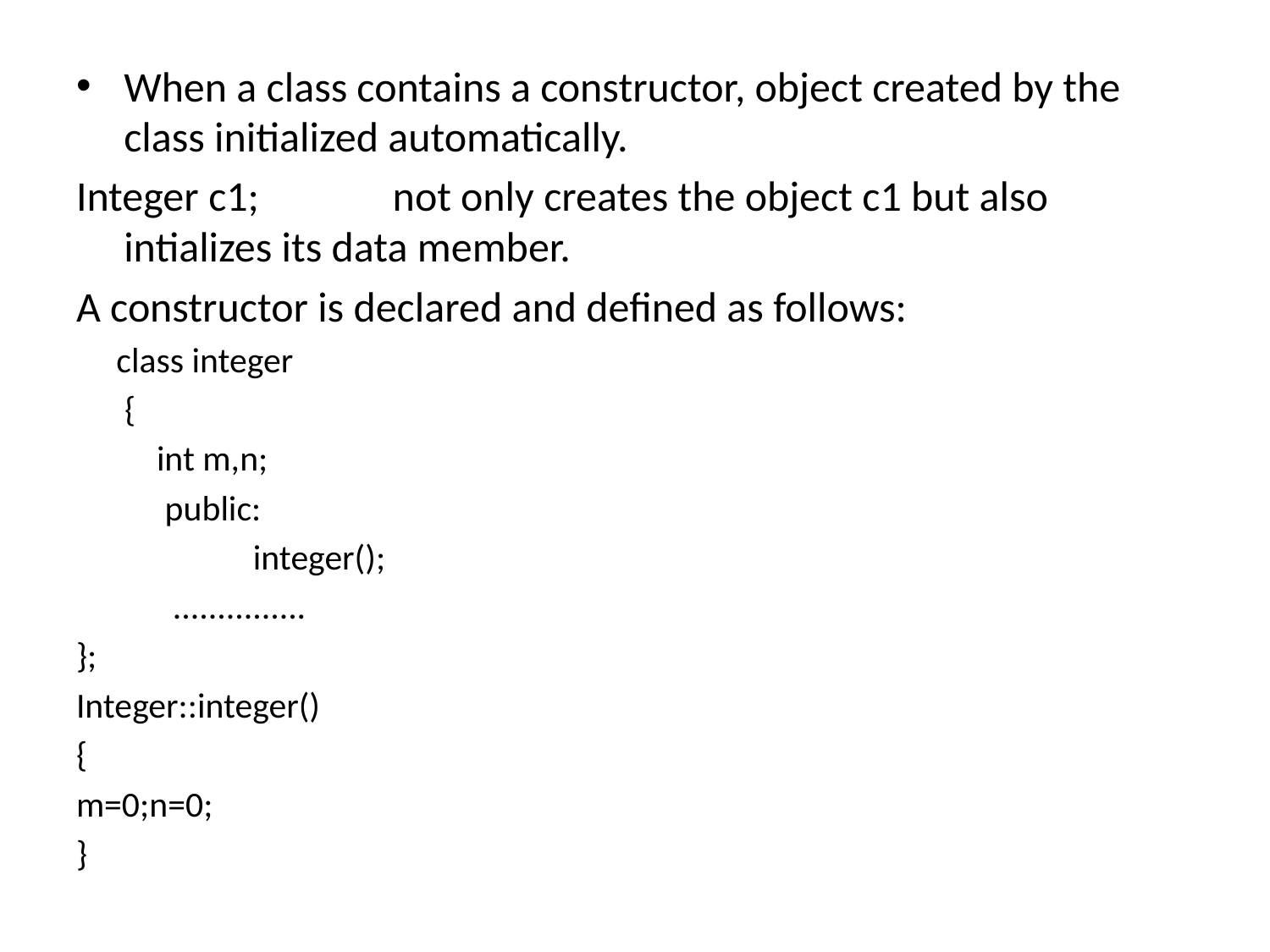

When a class contains a constructor, object created by the class initialized automatically.
Integer c1;              not only creates the object c1 but also intializes its data member.
A constructor is declared and defined as follows:
     class integer
      {
          int m,n;
           public:
                      integer();
            ...............
};
Integer::integer()
{
m=0;n=0;
}